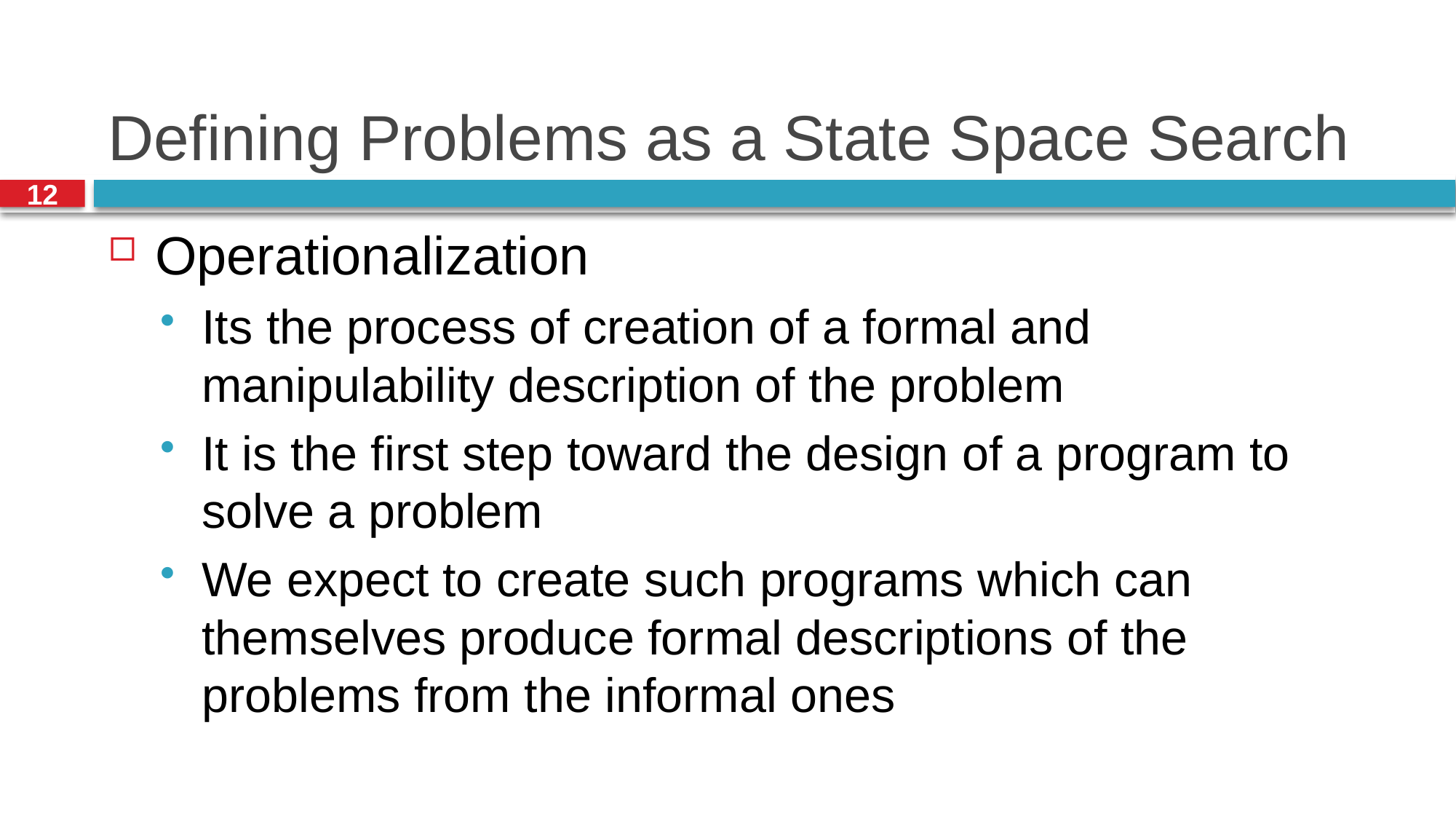

# Defining Problems as a State Space Search
12
Operationalization
Its the process of creation of a formal and manipulability description of the problem
It is the first step toward the design of a program to solve a problem
We expect to create such programs which can themselves produce formal descriptions of the problems from the informal ones